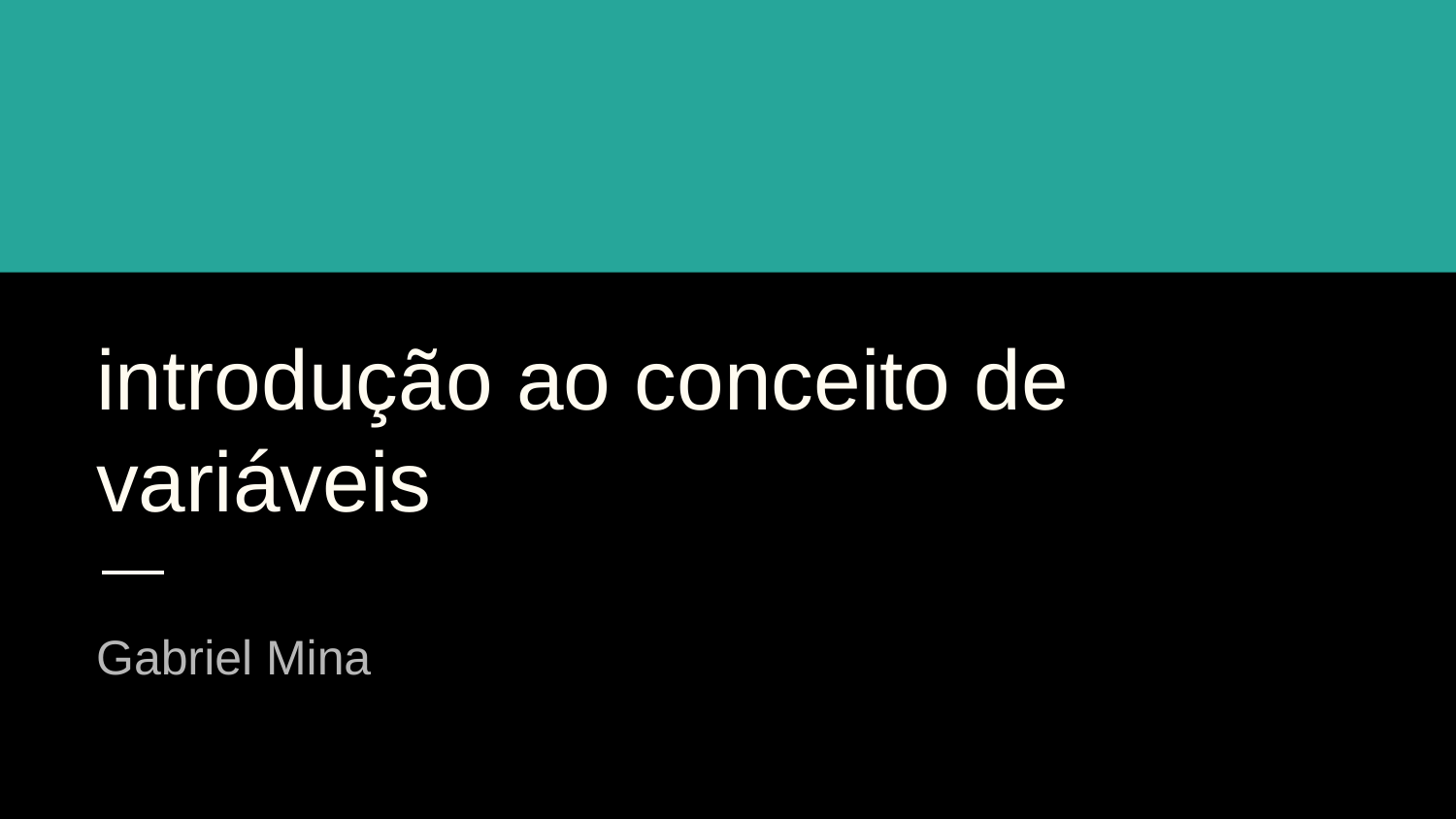

# introdução ao conceito de variáveis
Gabriel Mina